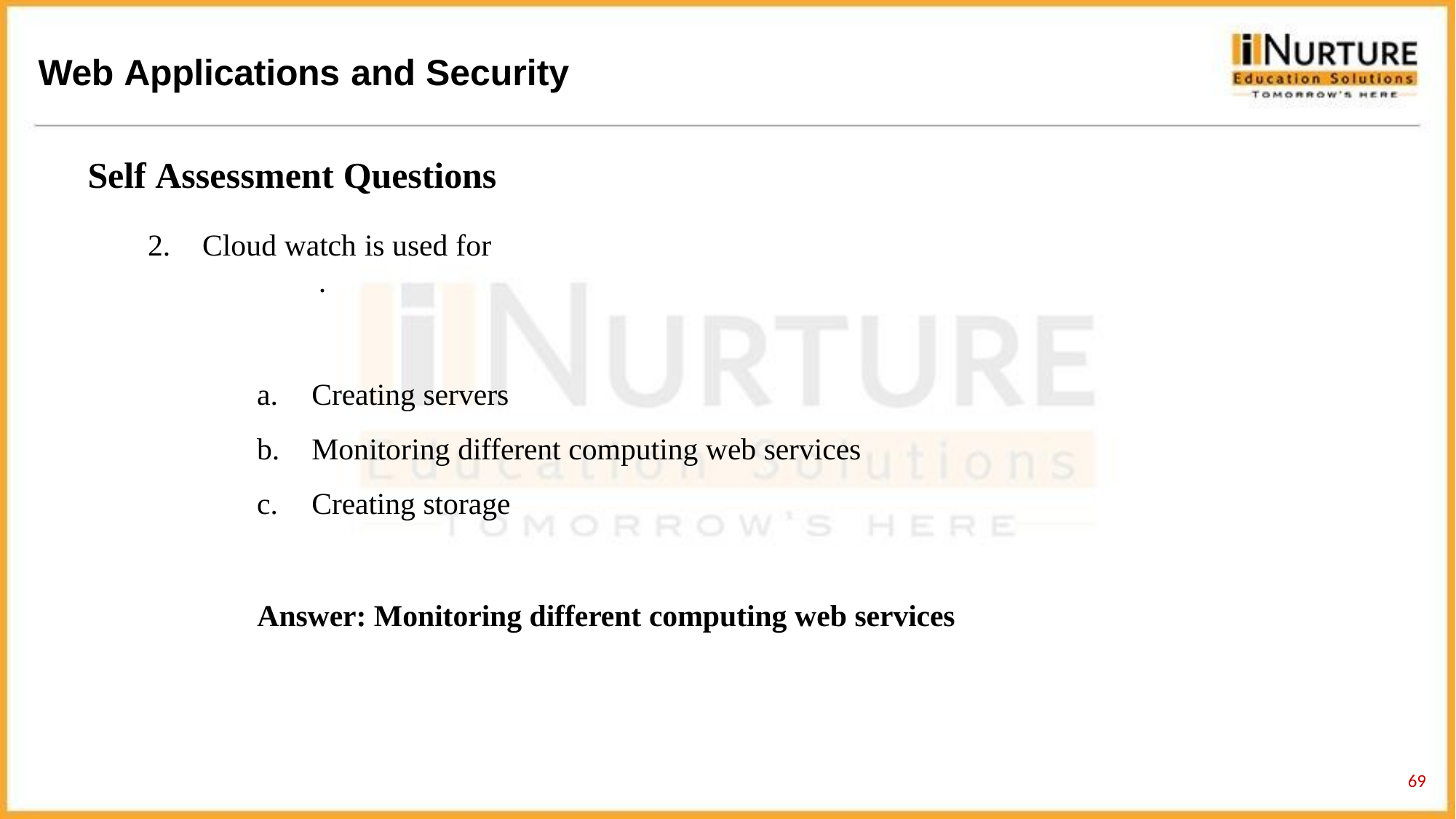

# Web Applications and Security
Self Assessment Questions
Cloud watch is used for	.

Creating servers
Monitoring different computing web services
Creating storage

Answer: Monitoring different computing web services
69